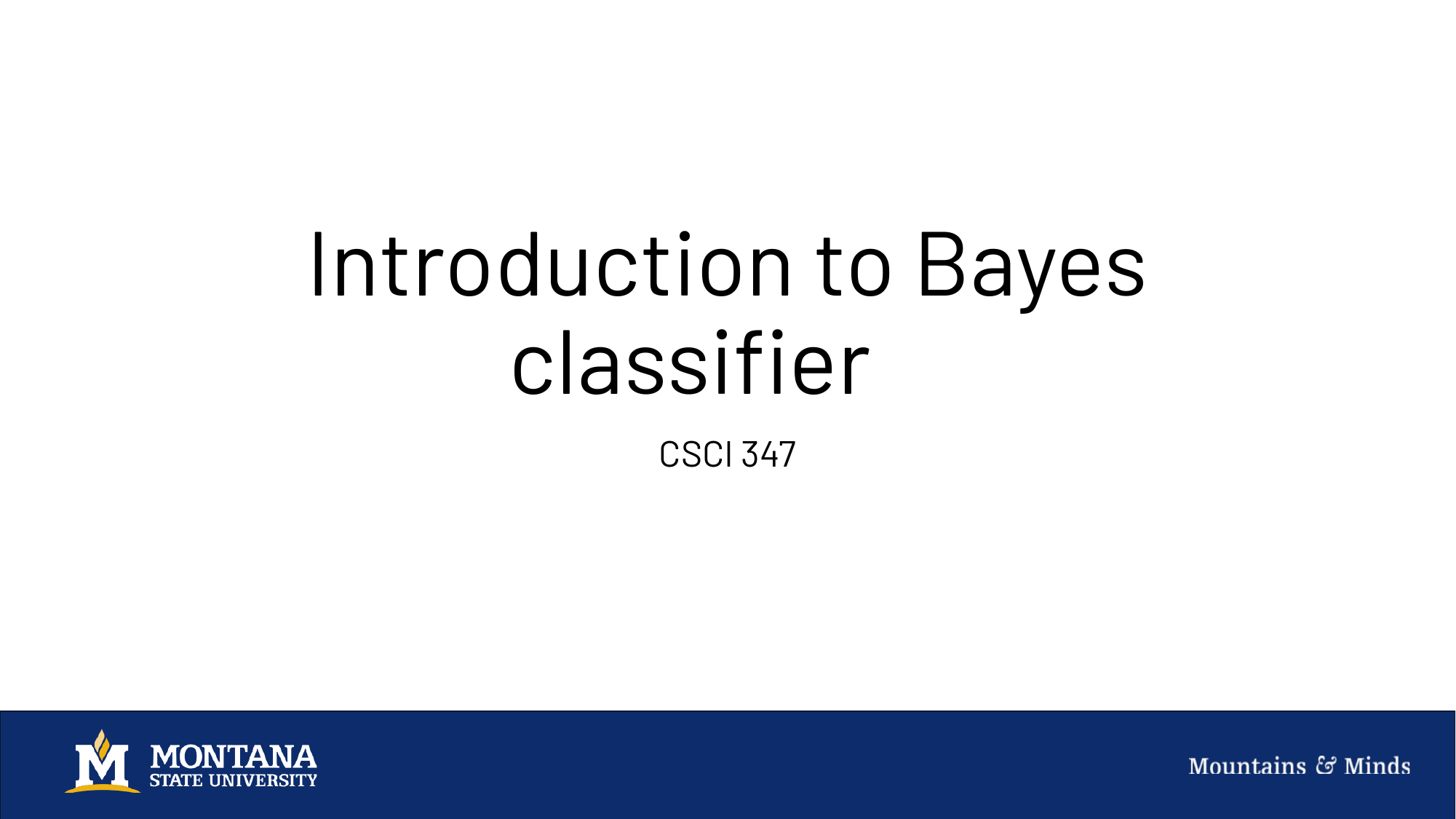

# Introduction to Bayes classifier
CSCI 347